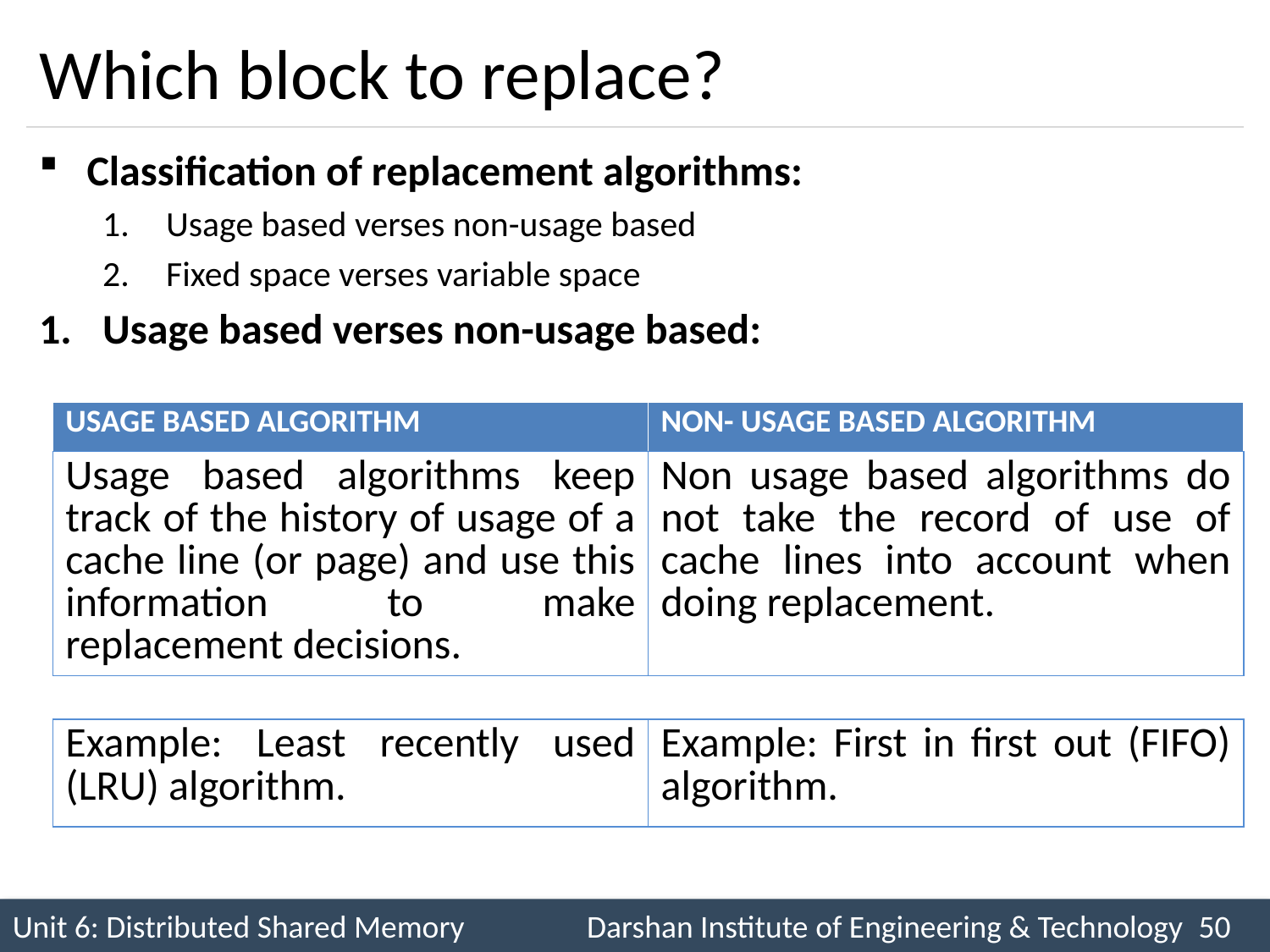

# Which block to replace?
Classification of replacement algorithms:
Usage based verses non-usage based
Fixed space verses variable space
Usage based verses non-usage based:
| USAGE BASED ALGORITHM | NON- USAGE BASED ALGORITHM |
| --- | --- |
| Usage based algorithms keep track of the history of usage of a cache line (or page) and use this information to make replacement decisions. | Non usage based algorithms do not take the record of use of cache lines into account when doing replacement. |
| --- | --- |
| Example: Least recently used (LRU) algorithm. | Example: First in first out (FIFO) algorithm. |
| --- | --- |